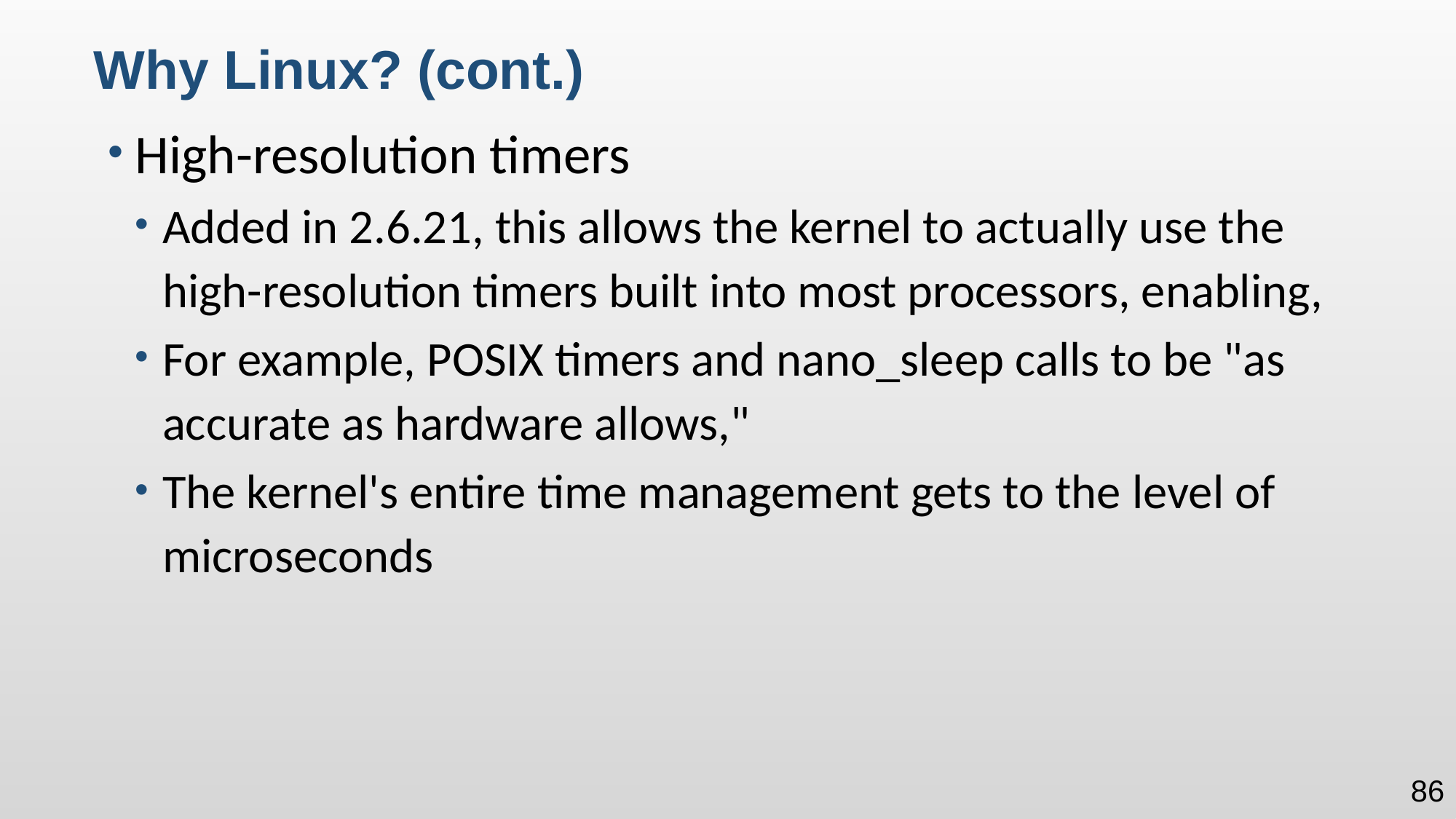

Why Linux? (cont.)
High-resolution timers
Added in 2.6.21, this allows the kernel to actually use the high-resolution timers built into most processors, enabling,
For example, POSIX timers and nano_sleep calls to be "as accurate as hardware allows,"
The kernel's entire time management gets to the level of microseconds

86